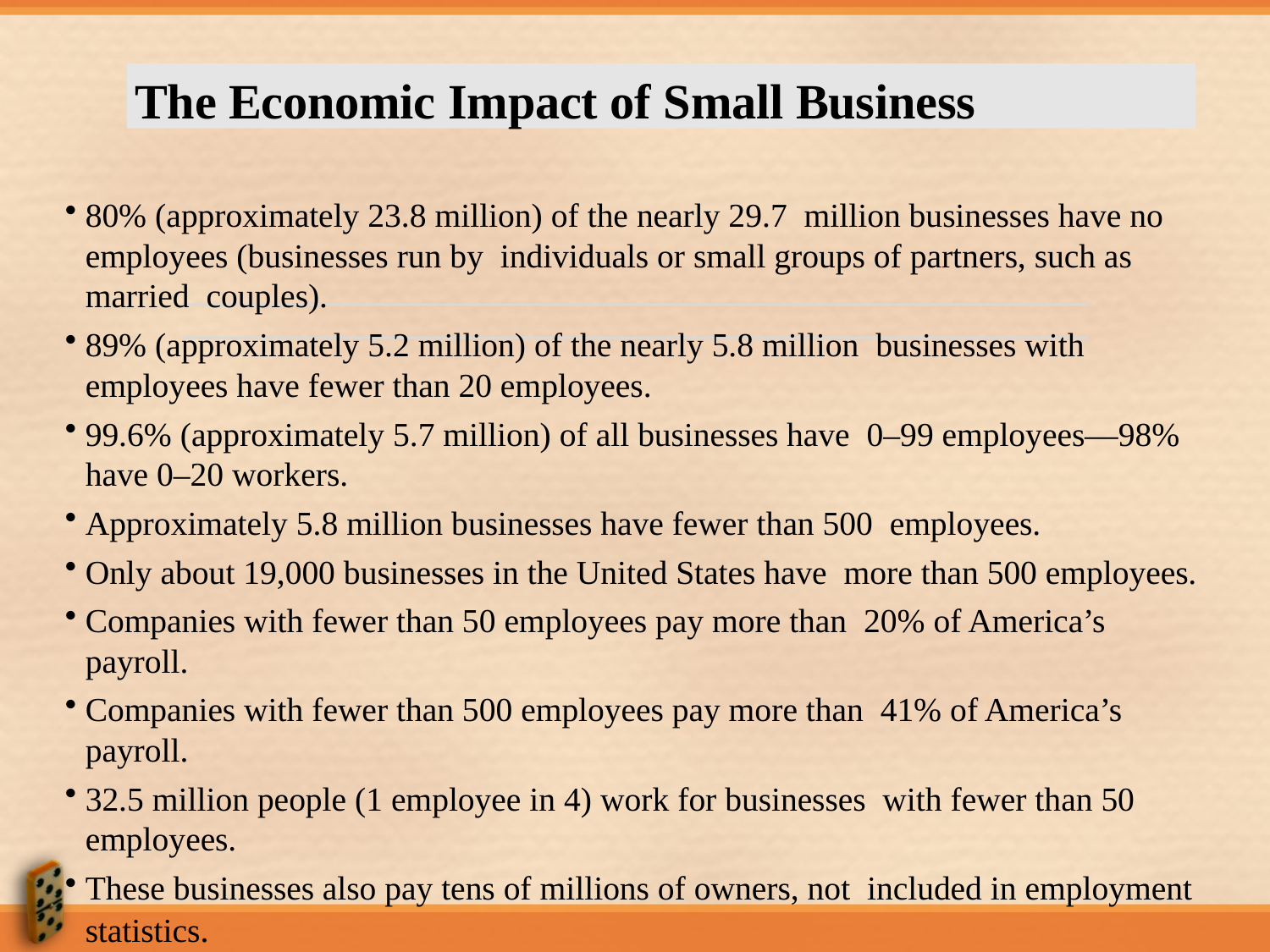

The Economic Impact of Small Business
80% (approximately 23.8 million) of the nearly 29.7  million businesses have no employees (businesses run by  individuals or small groups of partners, such as married  couples).
89% (approximately 5.2 million) of the nearly 5.8 million  businesses with employees have fewer than 20 employees.
99.6% (approximately 5.7 million) of all businesses have  0–99 employees—98% have 0–20 workers.
Approximately 5.8 million businesses have fewer than 500  employees.
Only about 19,000 businesses in the United States have  more than 500 employees.
Companies with fewer than 50 employees pay more than  20% of America’s payroll.
Companies with fewer than 500 employees pay more than  41% of America’s payroll.
32.5 million people (1 employee in 4) work for businesses  with fewer than 50 employees.
These businesses also pay tens of millions of owners, not  included in employment statistics.